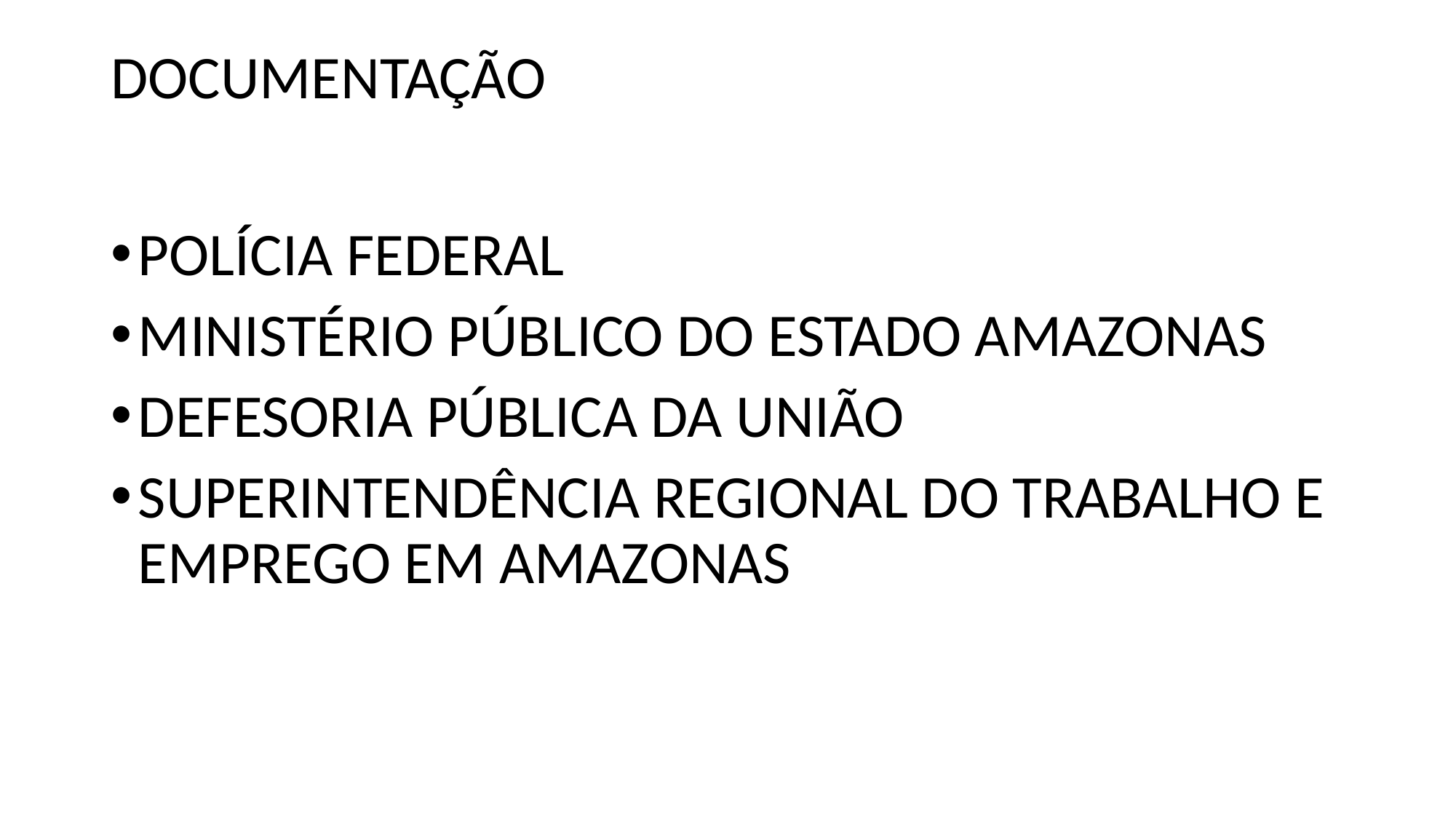

# DOCUMENTAÇÃO
POLÍCIA FEDERAL
MINISTÉRIO PÚBLICO DO ESTADO AMAZONAS
DEFESORIA PÚBLICA DA UNIÃO
SUPERINTENDÊNCIA REGIONAL DO TRABALHO E EMPREGO EM AMAZONAS